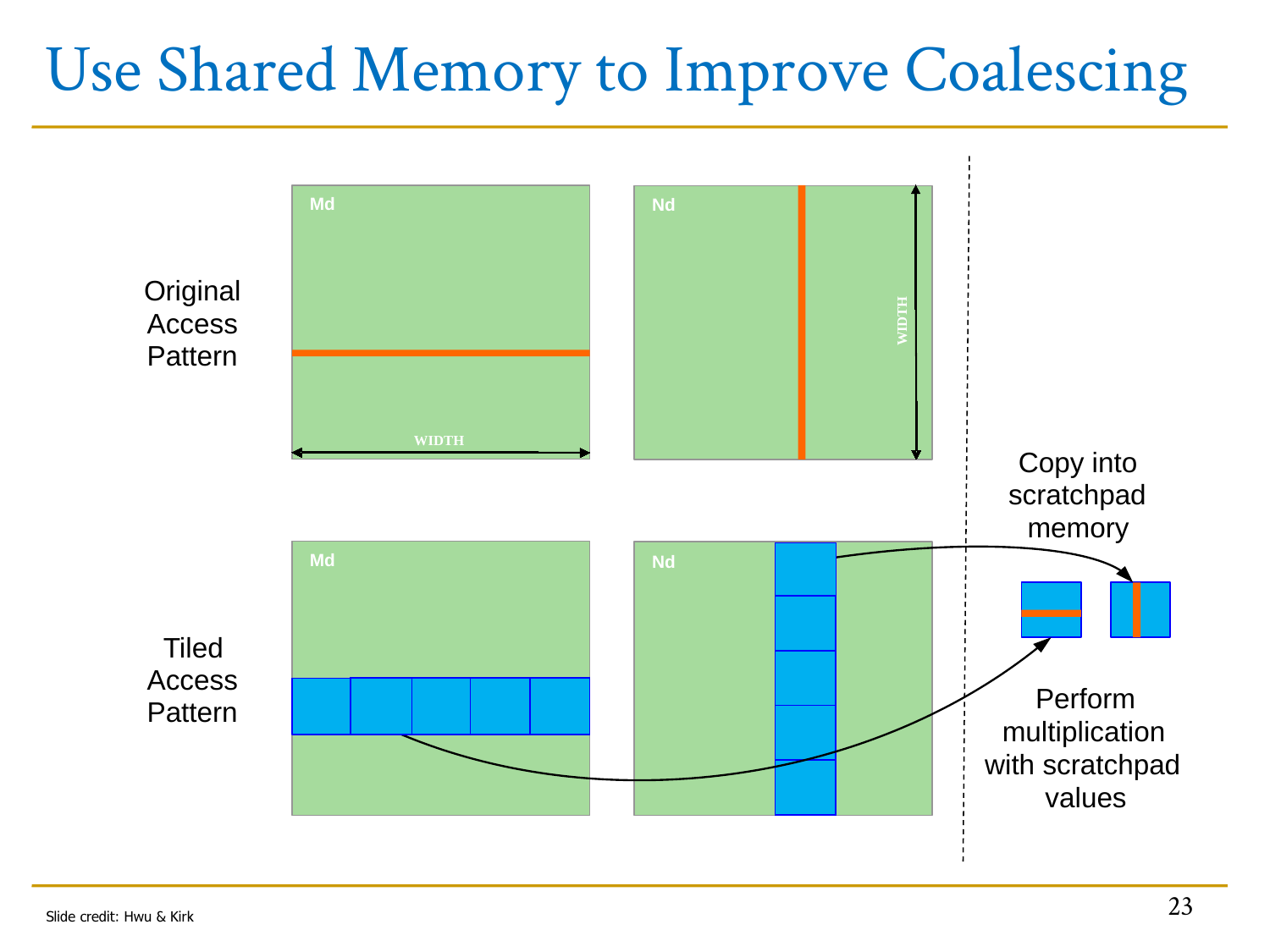

# Use Shared Memory to Improve Coalescing

Md
Nd
Original
H
T
Access
D
I
W
Pattern

WIDTH
Copy into

scratchpad
memory

Md
Nd

Tiled

Access

Perform
Pattern

multiplication
with scratchpad

values
23
Slide credit: Hwu & Kirk